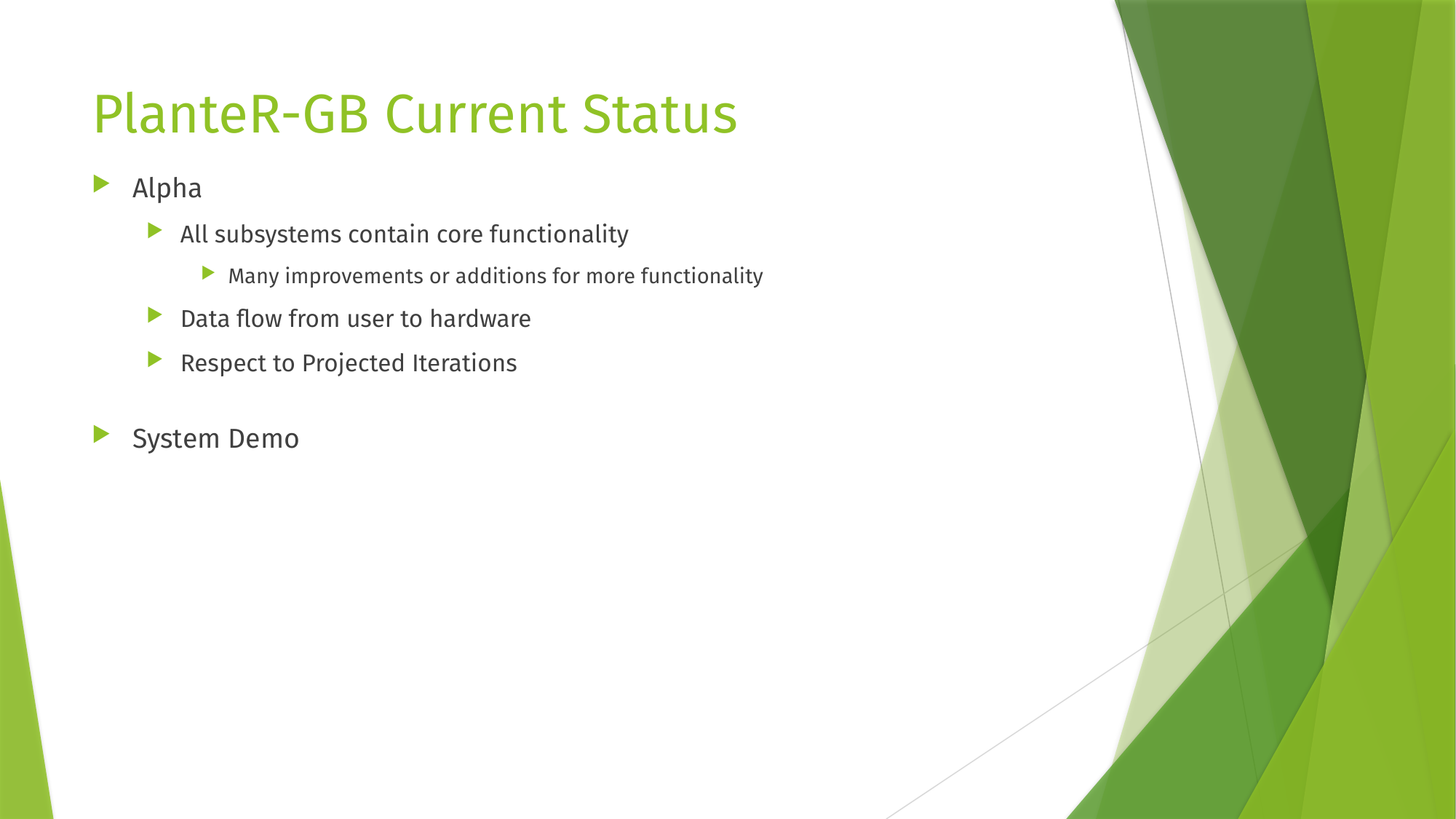

# PlanteR-GB Current Status
Alpha
All subsystems contain core functionality
Many improvements or additions for more functionality
Data flow from user to hardware
Respect to Projected Iterations
System Demo